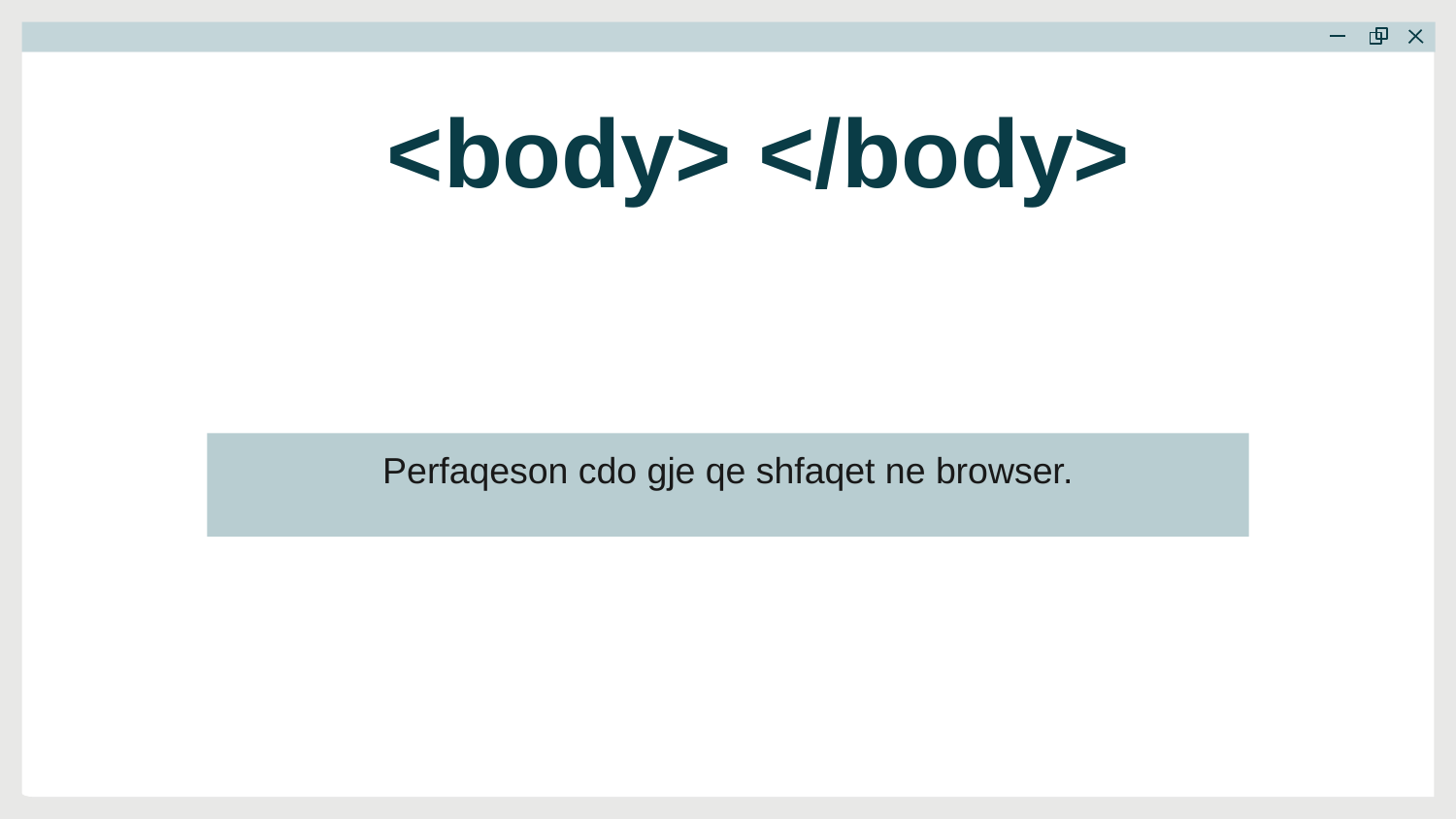

<body> </body>
Perfaqeson cdo gje qe shfaqet ne browser.